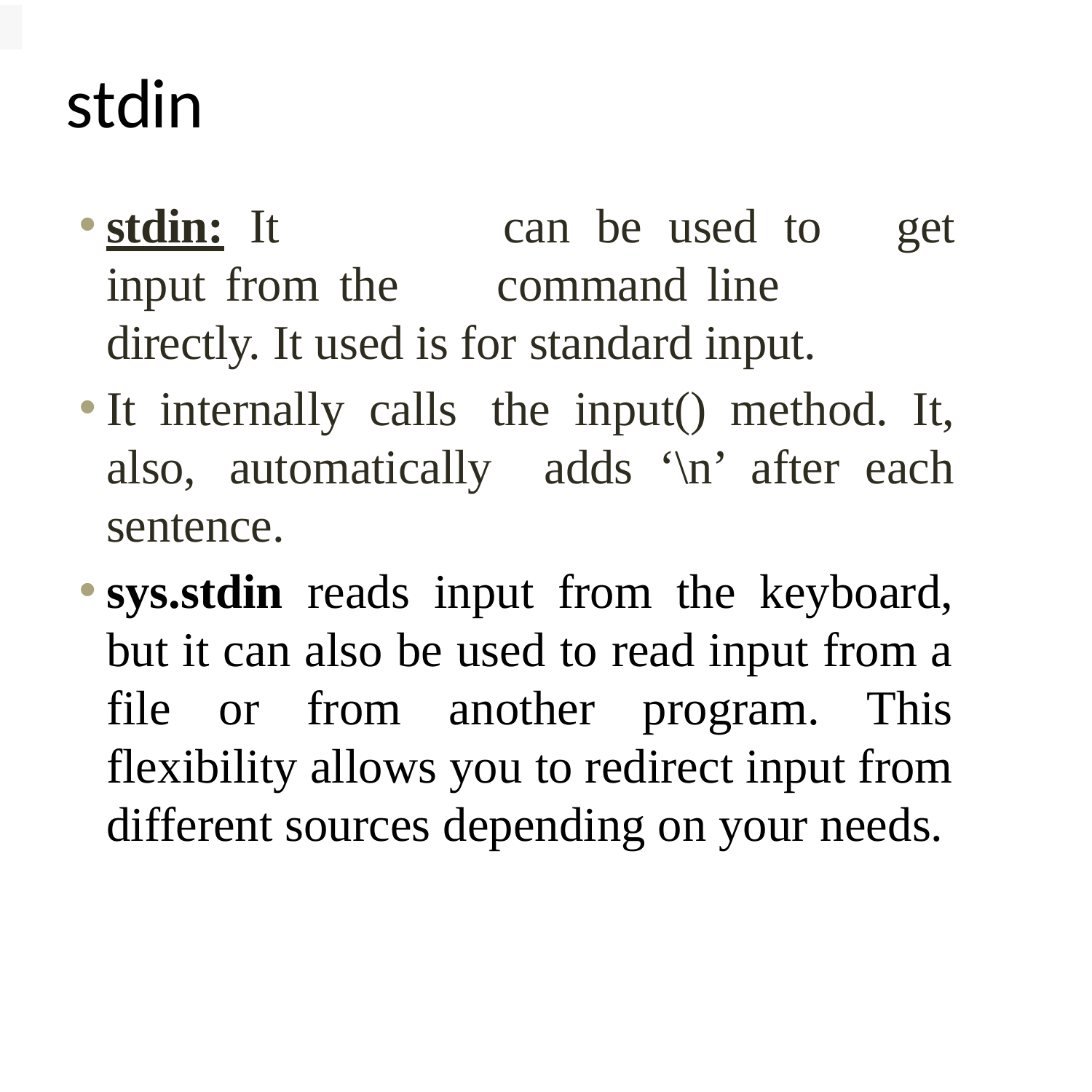

# stdin
stdin: It	can be used to	get input from the	command line
directly. It used is for standard input.
It internally calls  the input() method. It, also, automatically  adds ‘\n’ after each sentence.
sys.stdin reads input from the keyboard, but it can also be used to read input from a file or from another program. This flexibility allows you to redirect input from different sources depending on your needs.

7